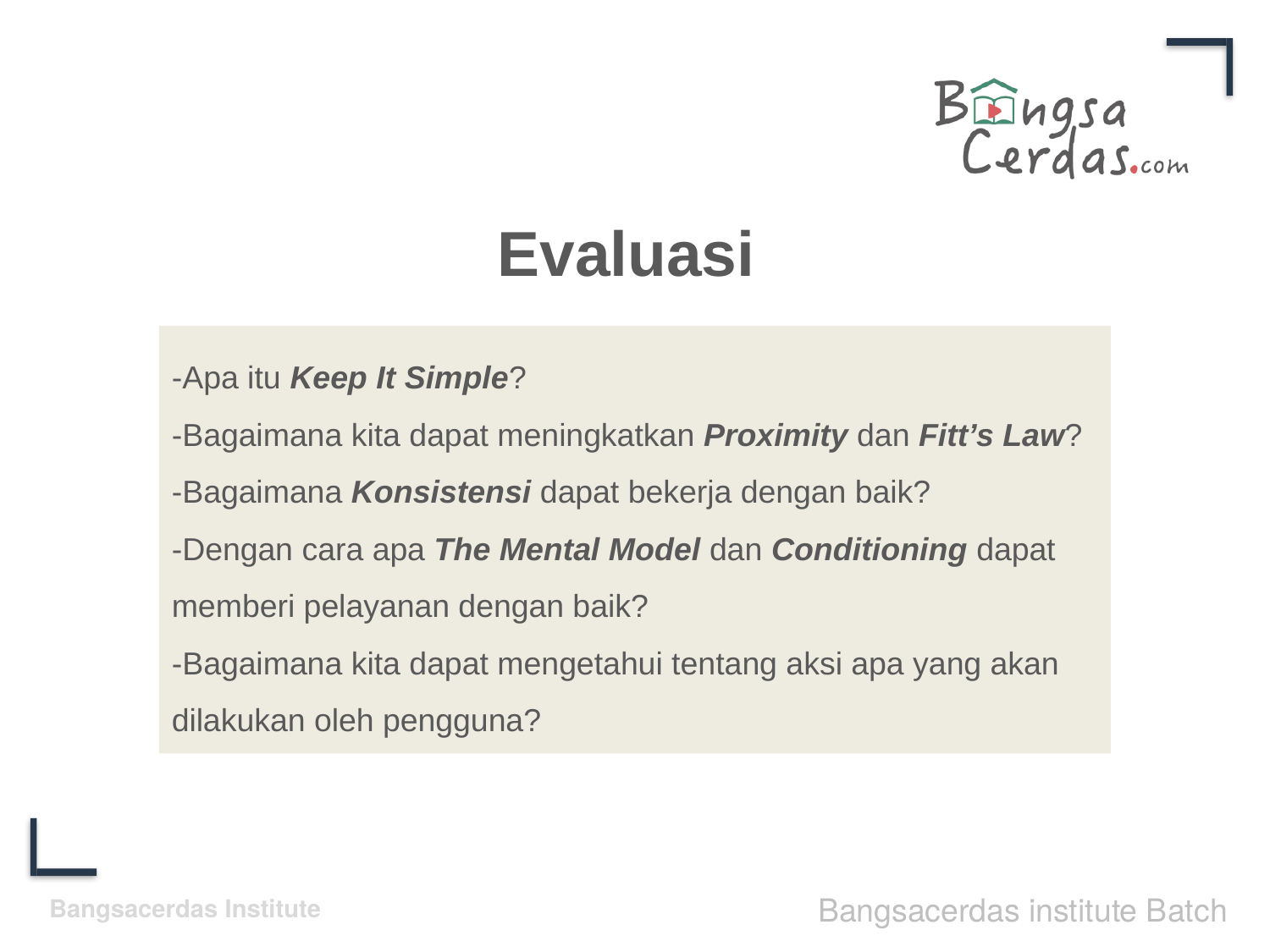

Evaluasi:
-Apa itu Keep It Simple?
-Bagaimana kita dapat meningkatkan Proximity dan Fitt’s Law?
-Bagaimana Konsistensi dapat bekerja dengan baik?
-Dengan cara apa The Mental Model dan Conditioning dapat memberi pelayanan dengan baik?
-Bagaimana kita dapat mengetahui tentang aksi apa yang akan dilakukan oleh pengguna?